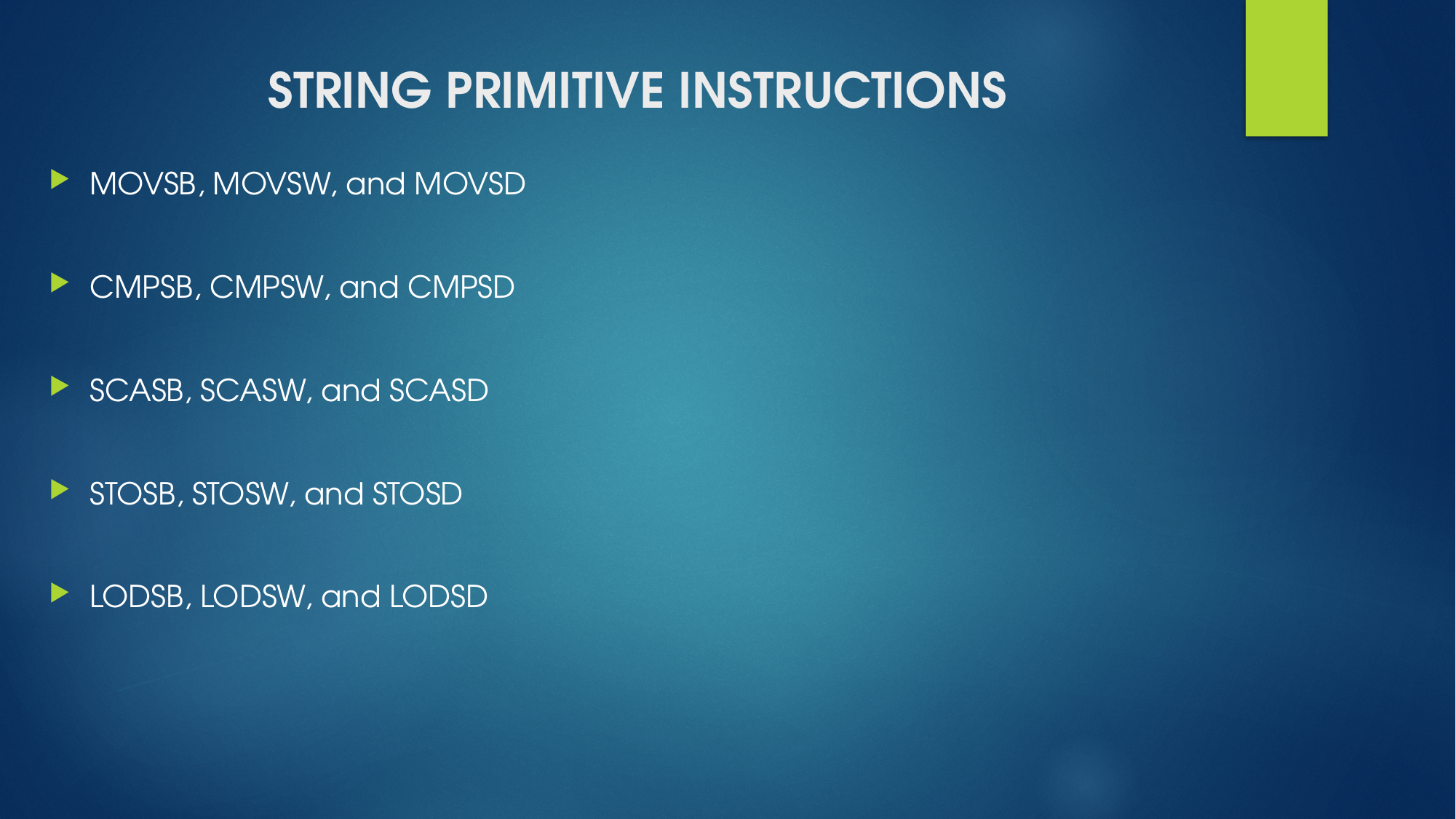

# String Primitive Instructions
MOVSB, MOVSW, and MOVSD

CMPSB, CMPSW, and CMPSD

SCASB, SCASW, and SCASD

STOSB, STOSW, and STOSD

LODSB, LODSW, and LODSD